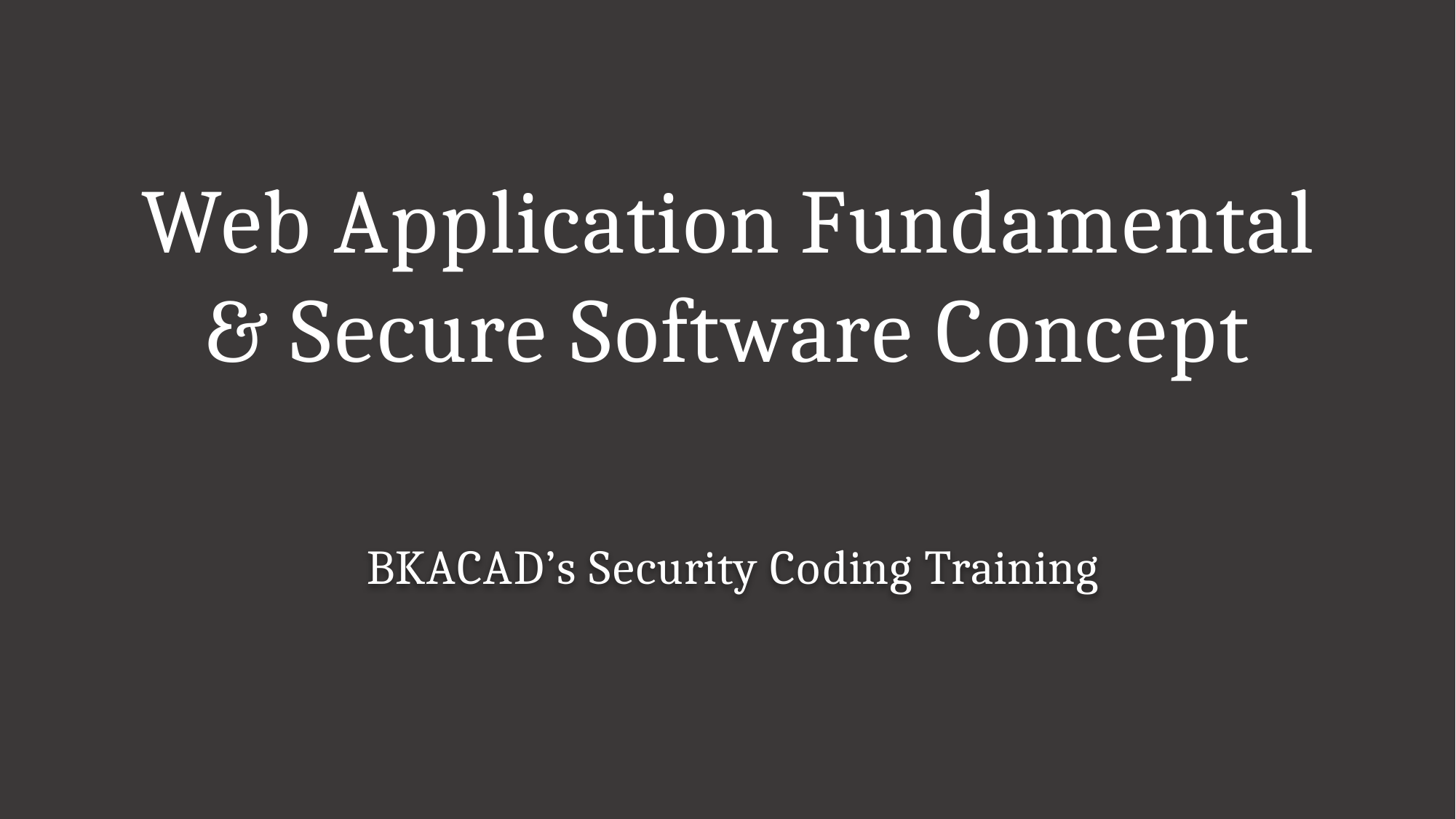

# Web Application Fundamental & Secure Software Concept
 BKACAD’s Security Coding Training